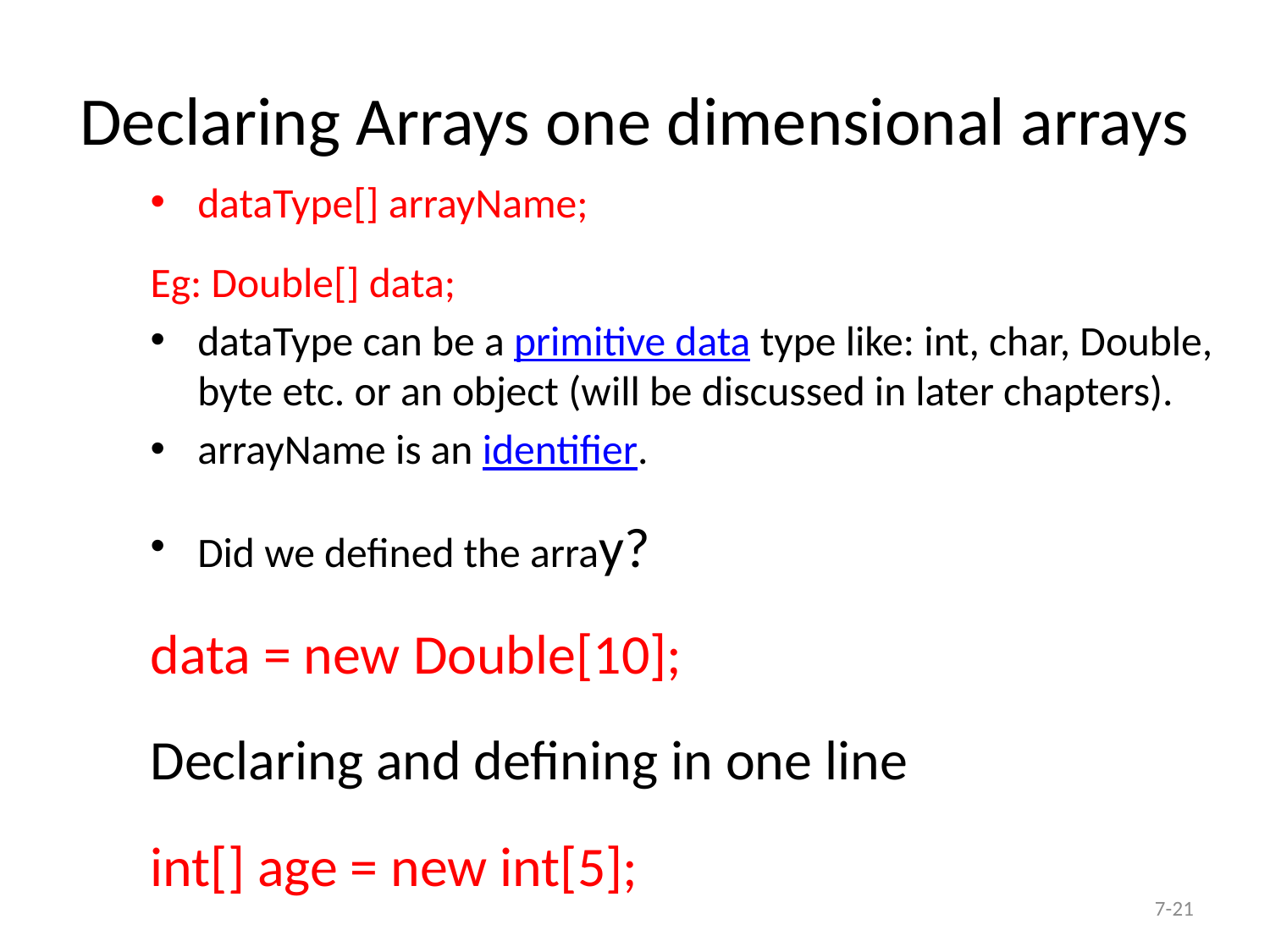

# Declaring Arrays one dimensional arrays
dataType[] arrayName;
Eg: Double[] data;
dataType can be a primitive data type like: int, char, Double, byte etc. or an object (will be discussed in later chapters).
arrayName is an identifier.
Did we defined the array?
data = new Double[10];
Declaring and defining in one line
int[] age = new int[5];

7-21